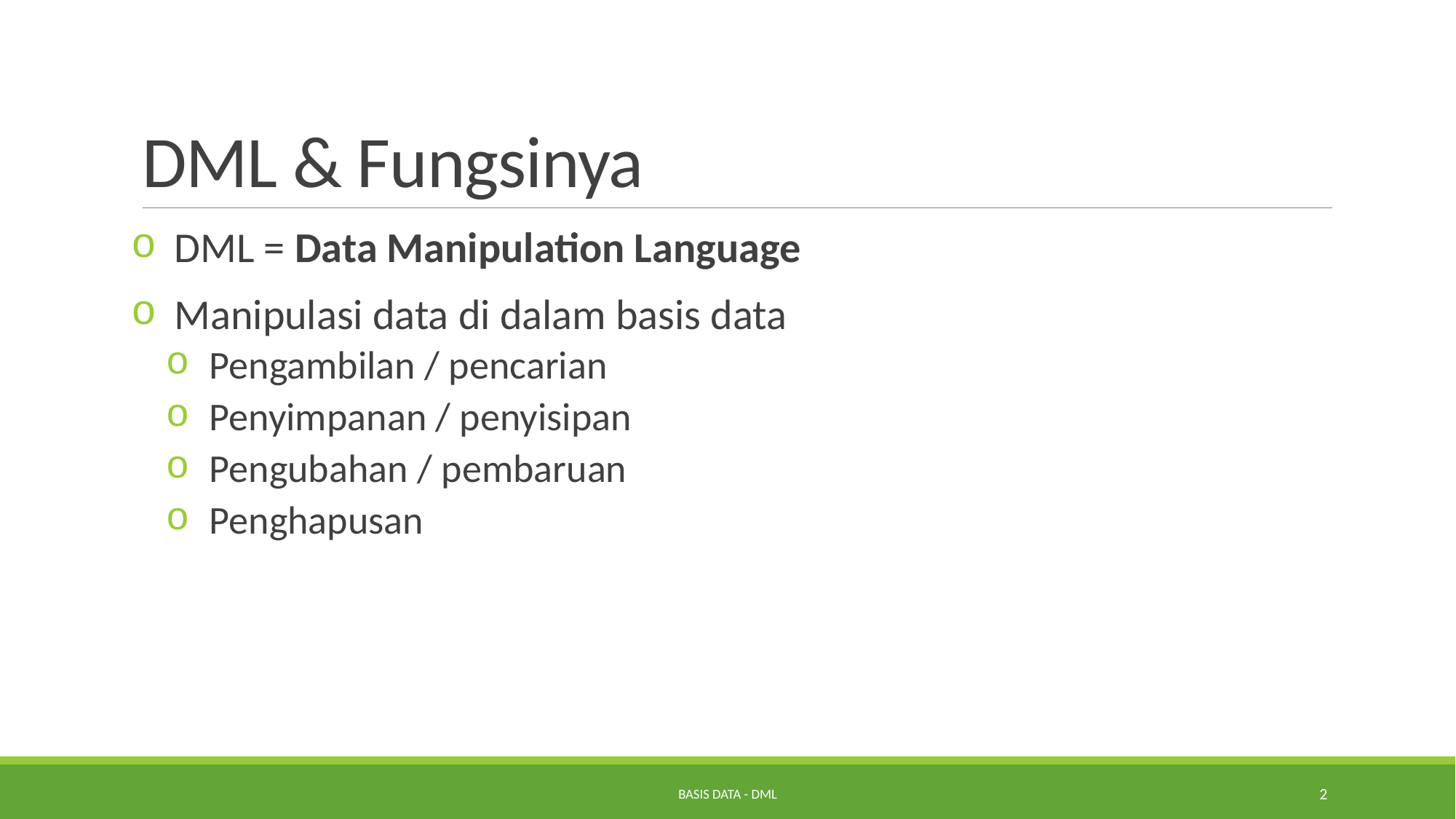

# DML & Fungsinya
DML = Data Manipulation Language
Manipulasi data di dalam basis data
Pengambilan / pencarian
Penyimpanan / penyisipan
Pengubahan / pembaruan
Penghapusan
Basis Data - DML
2